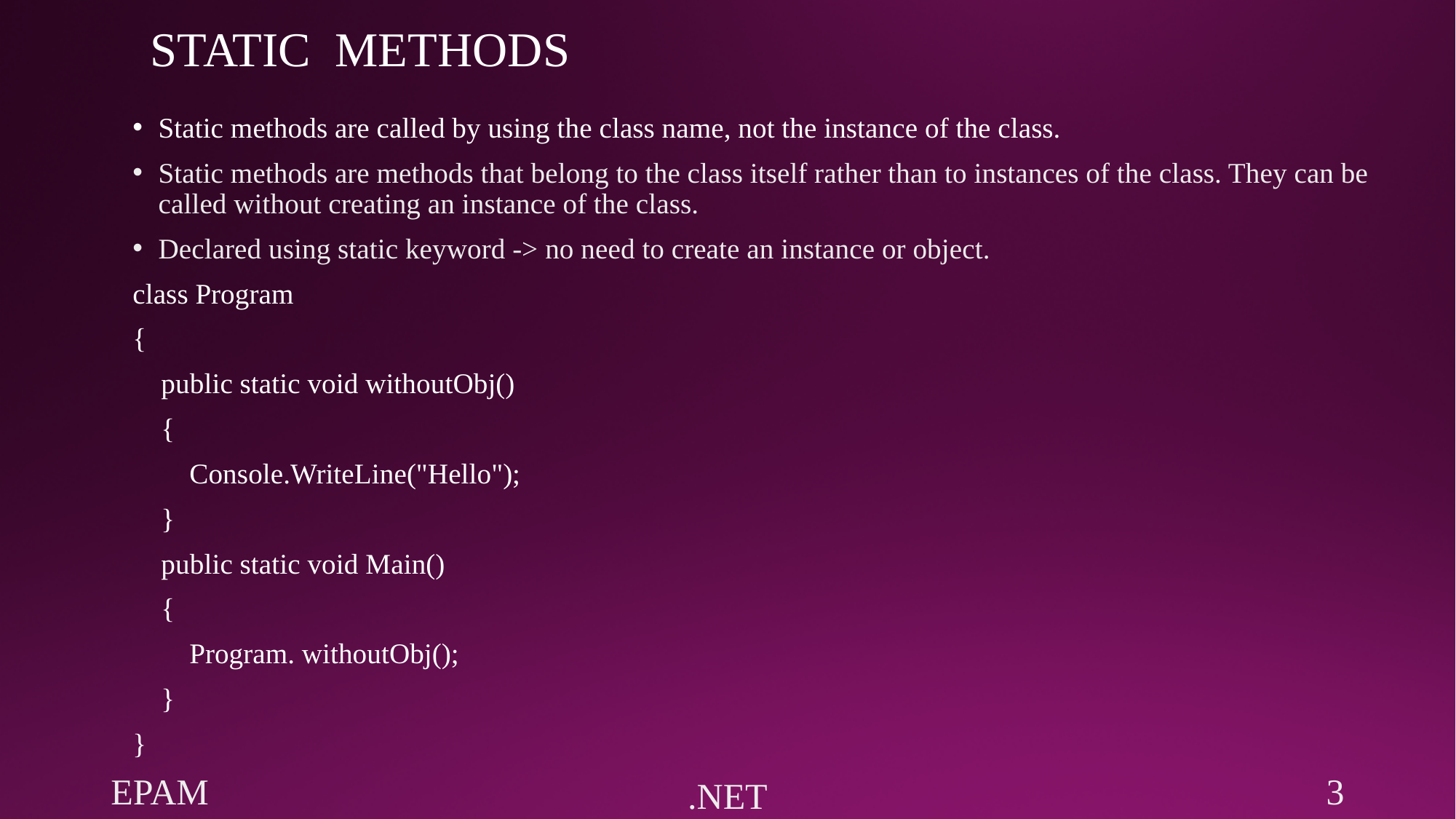

# STATIC  METHODS
Static methods are called by using the class name, not the instance of the class.
Static methods are methods that belong to the class itself rather than to instances of the class. They can be called without creating an instance of the class.
Declared using static keyword -> no need to create an instance or object.
class Program
{
    public static void withoutObj()
    {
        Console.WriteLine("Hello");
    }
    public static void Main()
    {
        Program. withoutObj();
    }
}
3
EPAM
.NET